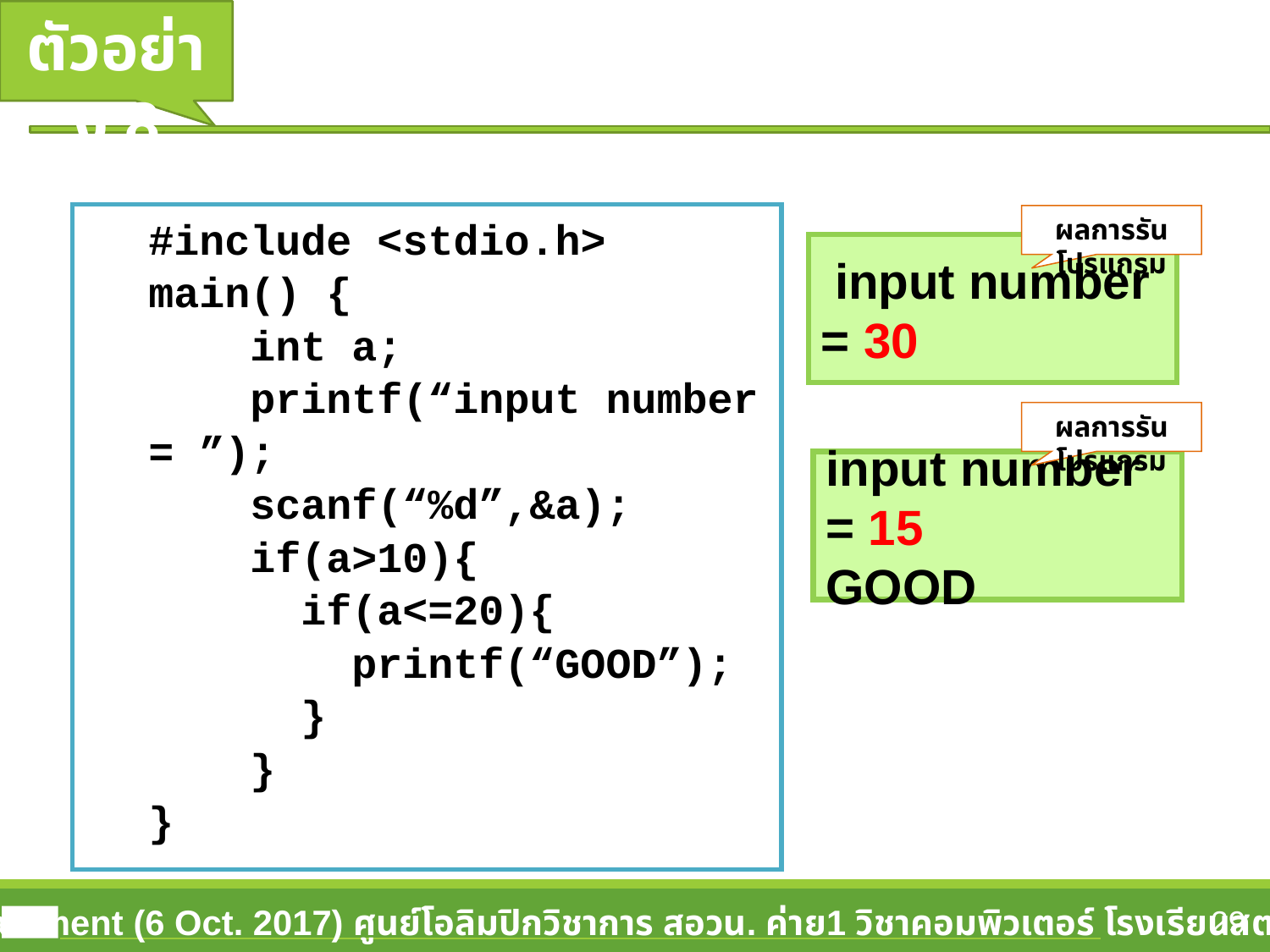

ตัวอย่าง 8
#include <stdio.h>
main() {
    int a;
    printf(“input number = ”);
    scanf(“%d”,&a);
    if(a>10){
      if(a<=20){
        printf(“GOOD”);
      }
    }
}

ผลการรันโปรแกรม
 input number = 30
ผลการรันโปรแกรม
input number = 15
GOOD
29